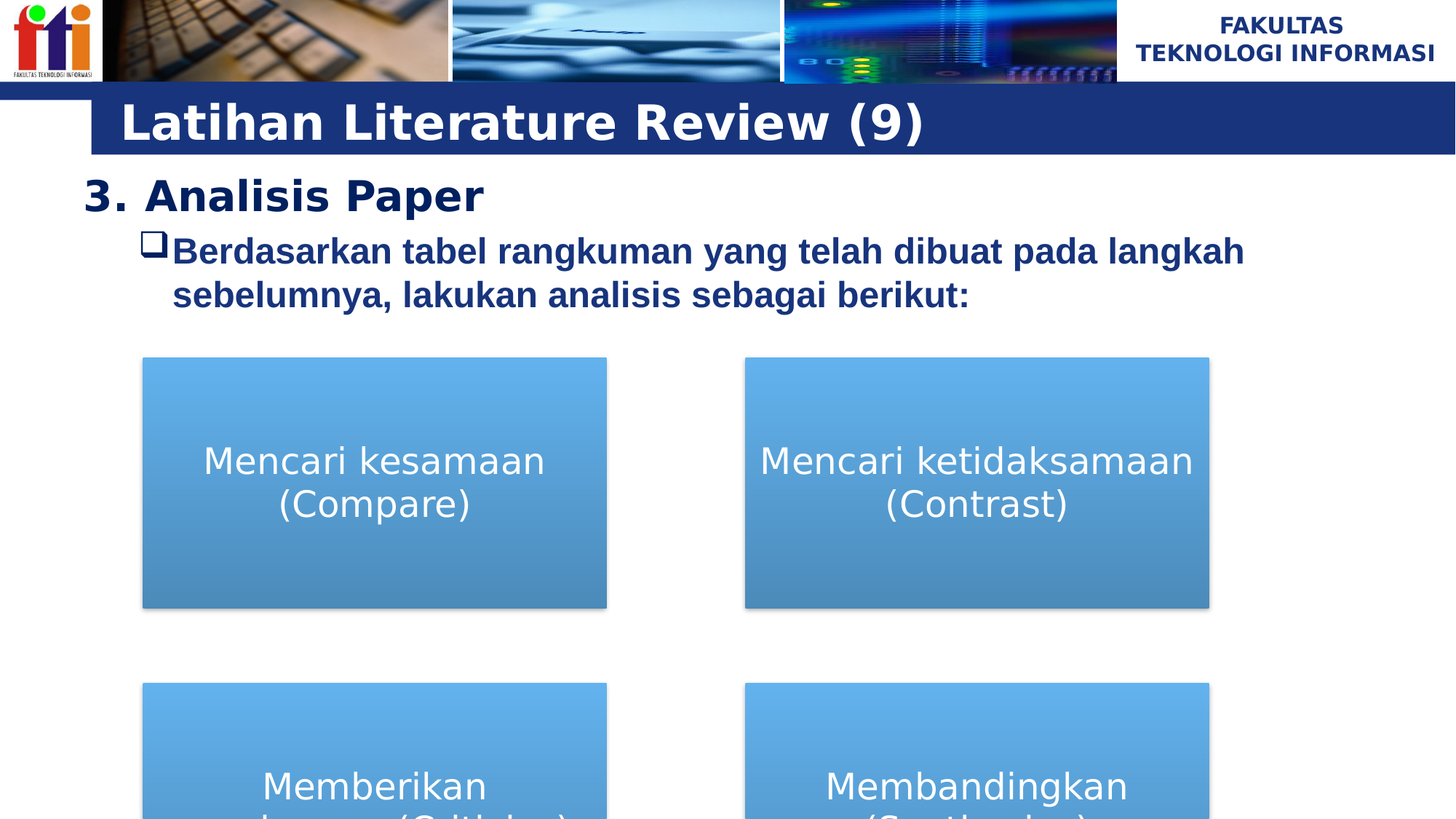

# Latihan Literature Review (9)
Analisis Paper
Berdasarkan tabel rangkuman yang telah dibuat pada langkah sebelumnya, lakukan analisis sebagai berikut:

Mencari kesamaan (Compare)
Mencari ketidaksamaan (Contrast)